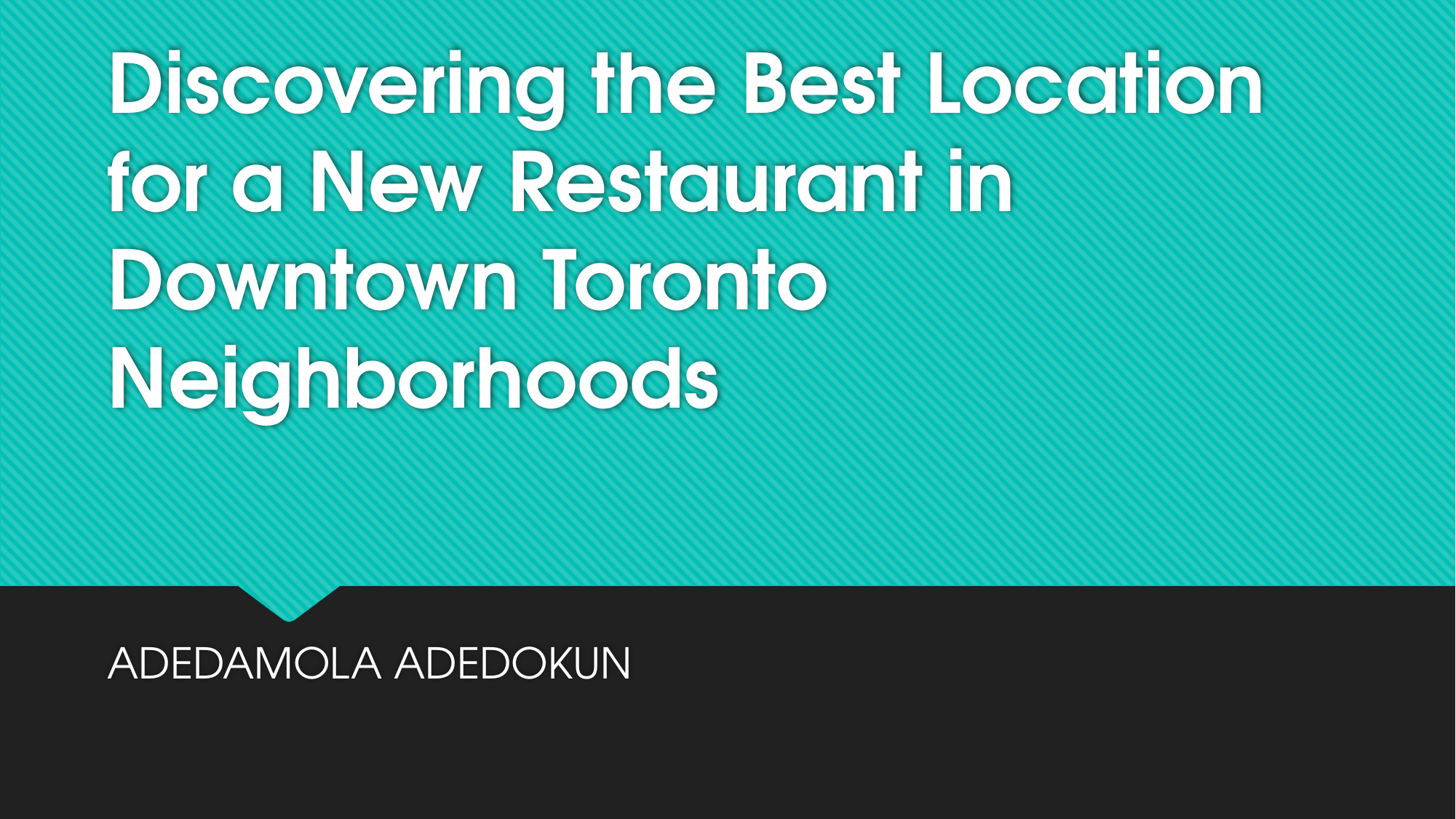

# Discovering the Best Location for a New Restaurant in Downtown Toronto Neighborhoods
ADEDAMOLA ADEDOKUN